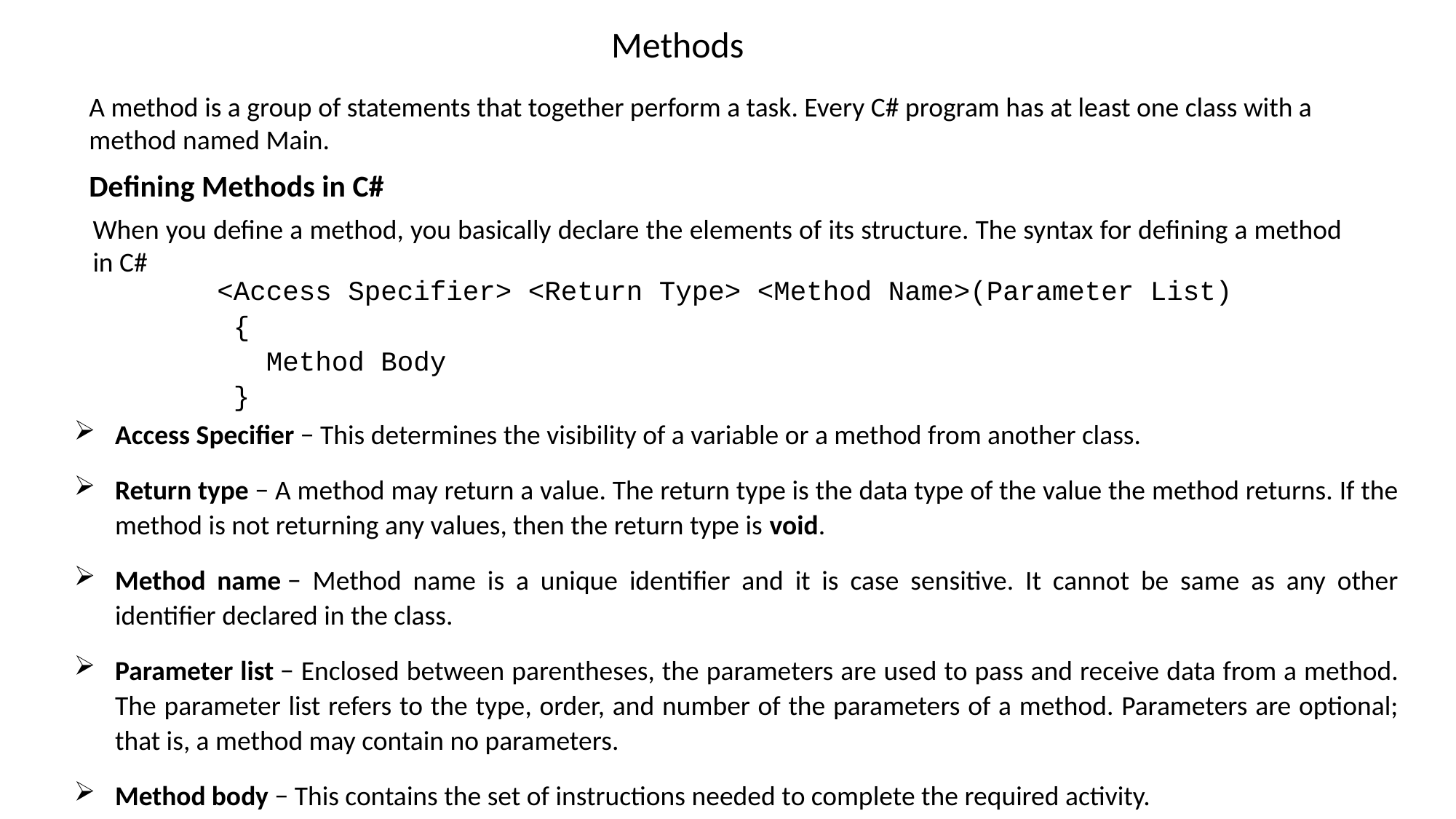

Methods
A method is a group of statements that together perform a task. Every C# program has at least one class with a method named Main.
Defining Methods in C#
When you define a method, you basically declare the elements of its structure. The syntax for defining a method in C#
<Access Specifier> <Return Type> <Method Name>(Parameter List)
 {
   Method Body
 }
Access Specifier − This determines the visibility of a variable or a method from another class.
Return type − A method may return a value. The return type is the data type of the value the method returns. If the method is not returning any values, then the return type is void.
Method name − Method name is a unique identifier and it is case sensitive. It cannot be same as any other identifier declared in the class.
Parameter list − Enclosed between parentheses, the parameters are used to pass and receive data from a method. The parameter list refers to the type, order, and number of the parameters of a method. Parameters are optional; that is, a method may contain no parameters.
Method body − This contains the set of instructions needed to complete the required activity.